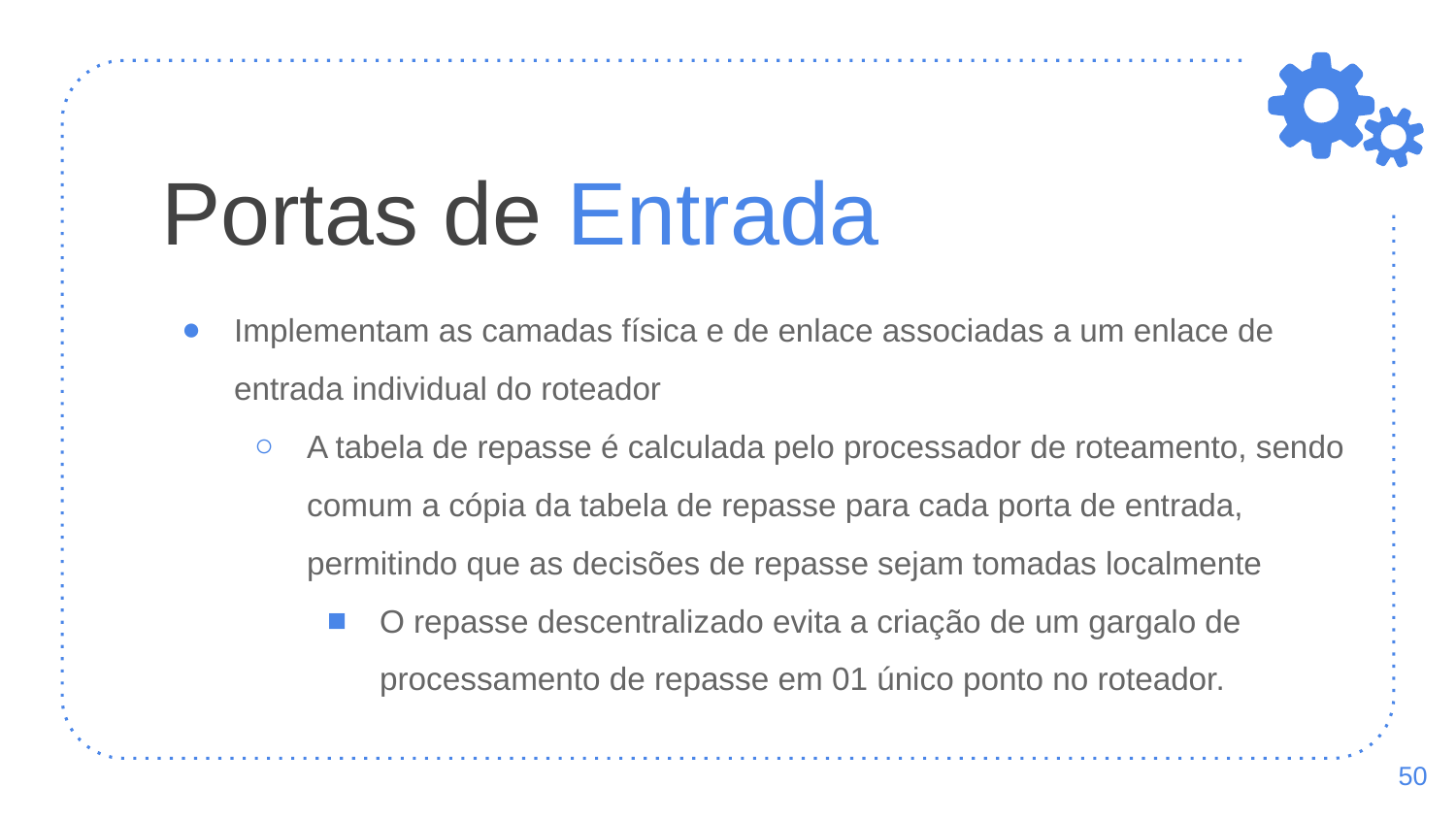

# Portas de Entrada
Implementam as camadas física e de enlace associadas a um enlace de entrada individual do roteador
A tabela de repasse é calculada pelo processador de roteamento, sendo comum a cópia da tabela de repasse para cada porta de entrada, permitindo que as decisões de repasse sejam tomadas localmente
O repasse descentralizado evita a criação de um gargalo de processamento de repasse em 01 único ponto no roteador.
50